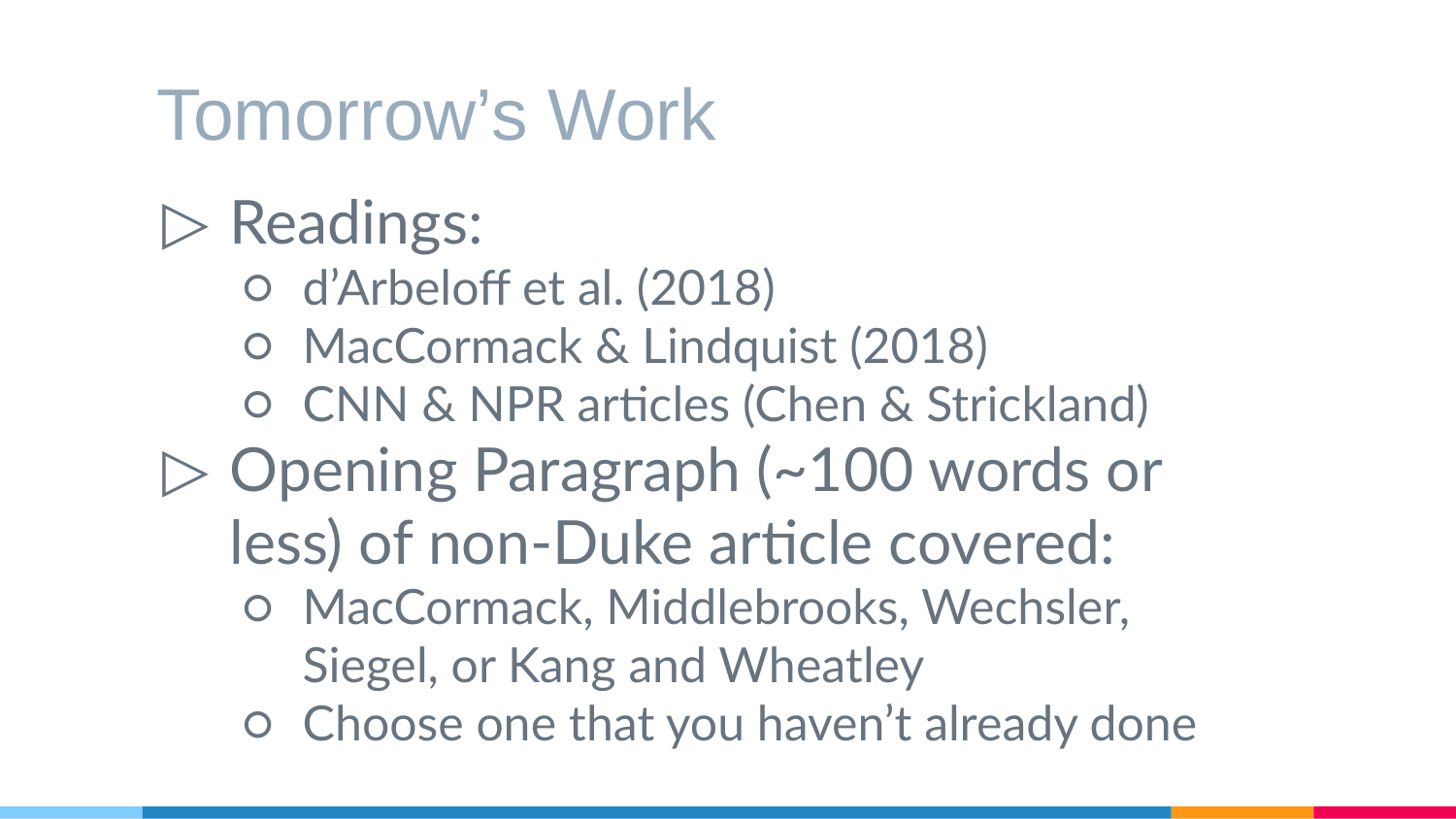

# Tomorrow’s Work
Readings:
d’Arbeloff et al. (2018)
MacCormack & Lindquist (2018)
CNN & NPR articles (Chen & Strickland)
Opening Paragraph (~100 words or less) of non-Duke article covered:
MacCormack, Middlebrooks, Wechsler, Siegel, or Kang and Wheatley
Choose one that you haven’t already done